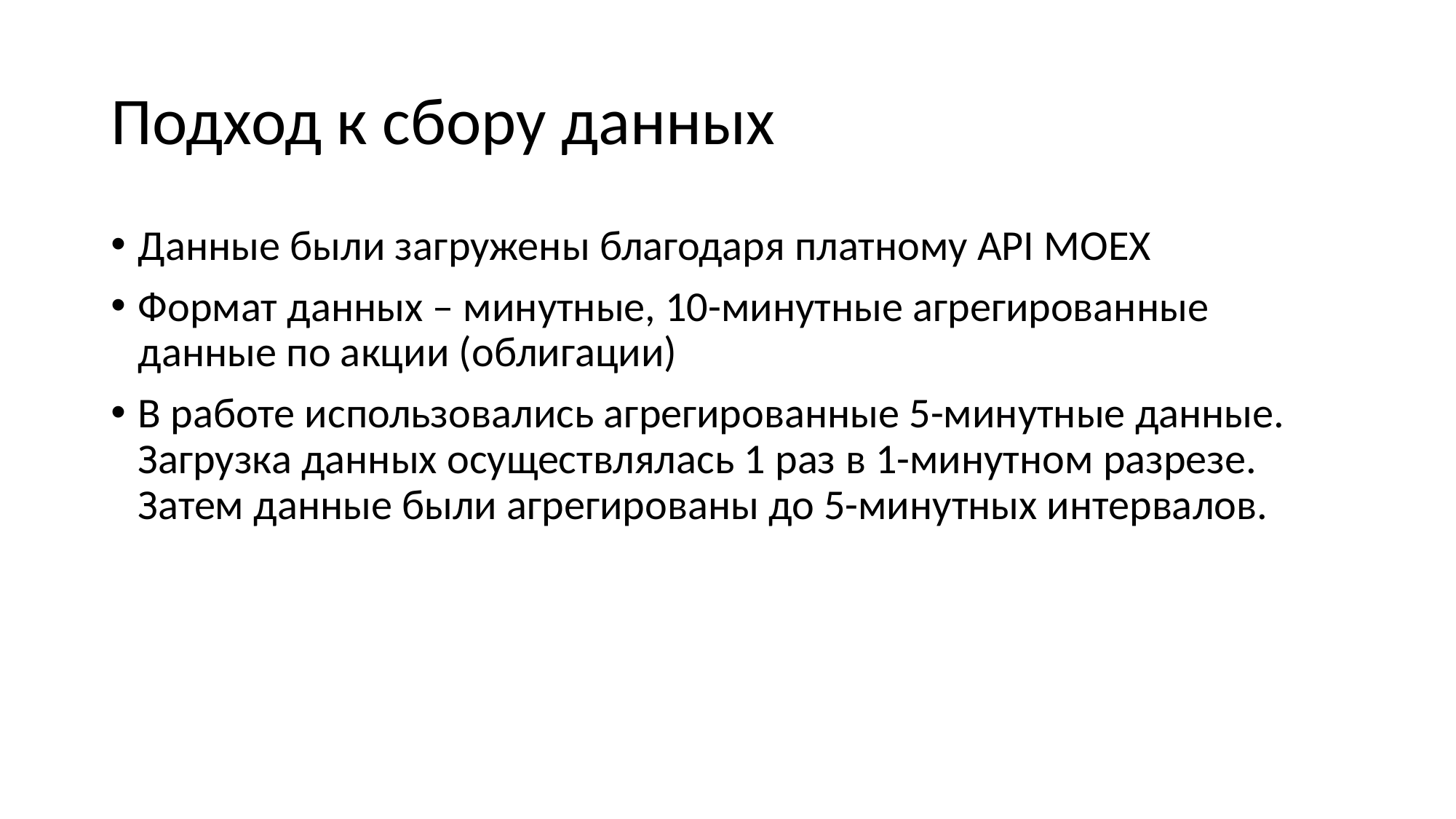

# Подход к сбору данных
Данные были загружены благодаря платному API MOEX
Формат данных – минутные, 10-минутные агрегированные данные по акции (облигации)
В работе использовались агрегированные 5-минутные данные. Загрузка данных осуществлялась 1 раз в 1-минутном разрезе. Затем данные были агрегированы до 5-минутных интервалов.